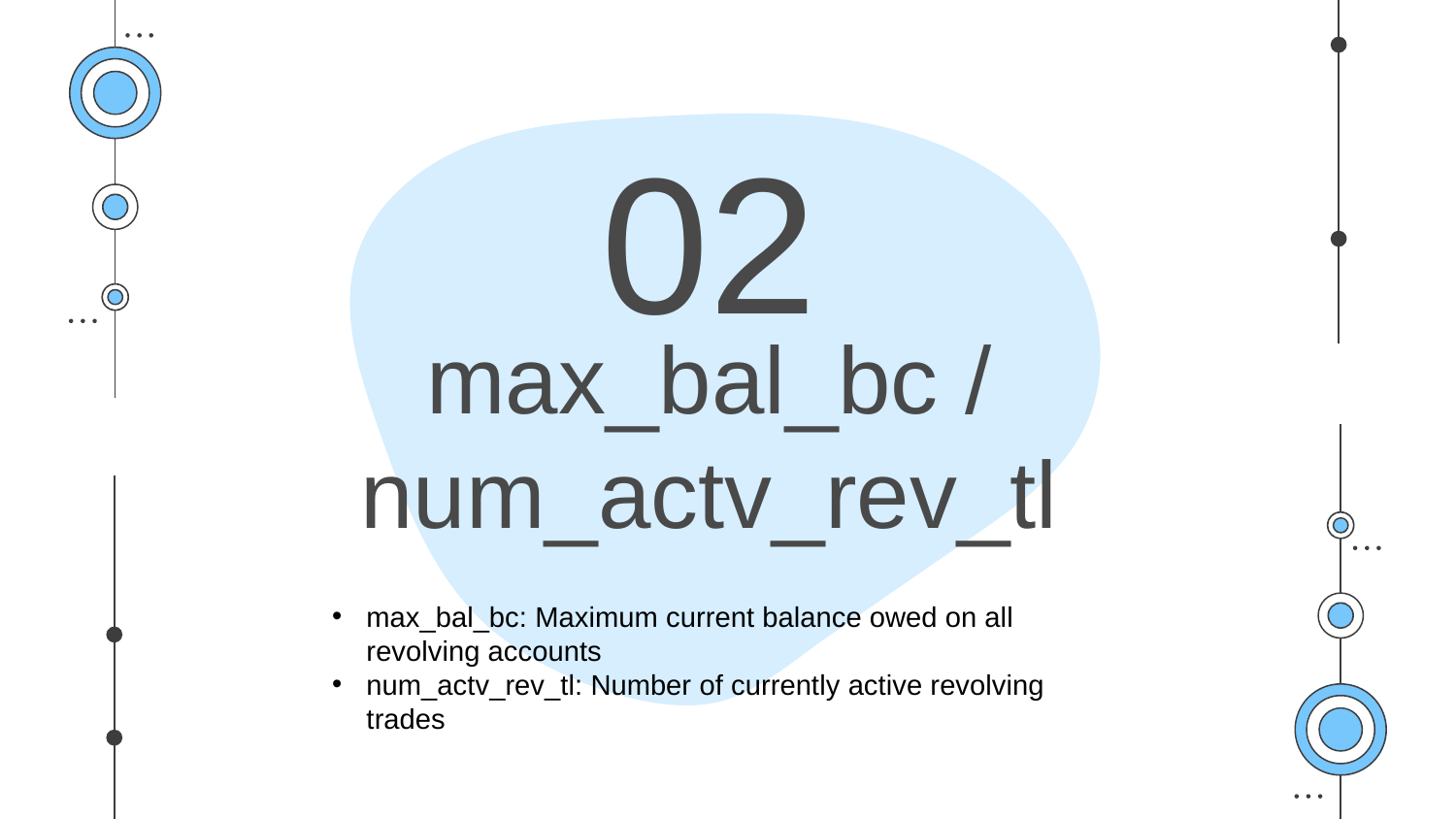

02
# max_bal_bc / num_actv_rev_tl
max_bal_bc: Maximum current balance owed on all revolving accounts
num_actv_rev_tl: Number of currently active revolving trades